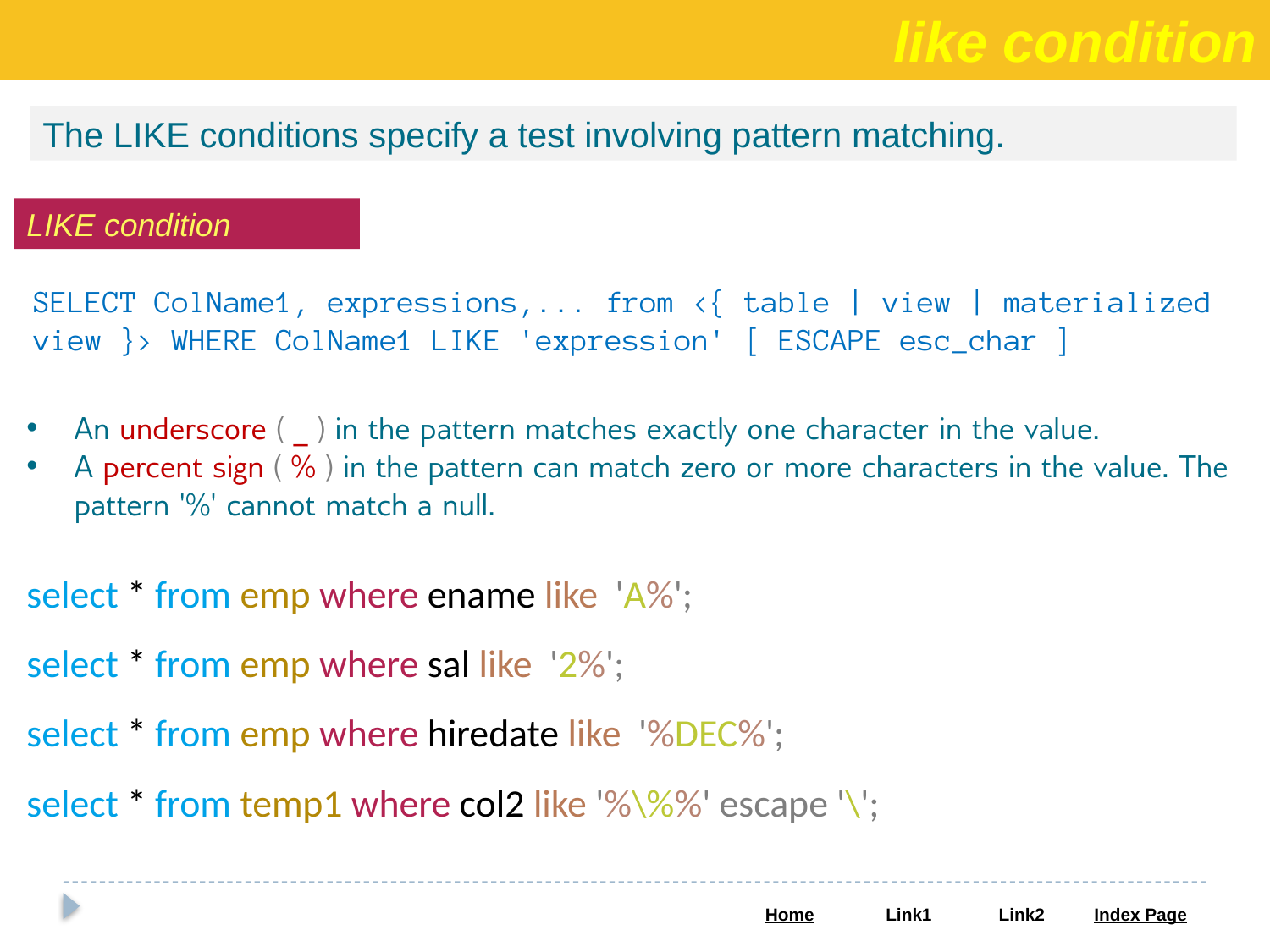

like condition
The LIKE conditions specify a test involving pattern matching.
LIKE condition
SELECT ColName1, expressions,... from <{ table | view | materialized view }> WHERE ColName1 LIKE 'expression' [ ESCAPE esc_char ]
An underscore ( _ ) in the pattern matches exactly one character in the value.
A percent sign ( % ) in the pattern can match zero or more characters in the value. The pattern '%' cannot match a null.
select * from emp where ename like  'A%';
select * from emp where sal like  '2%';
select * from emp where hiredate like  '%DEC%';
select * from temp1 where col2 like '%\%%' escape '\';